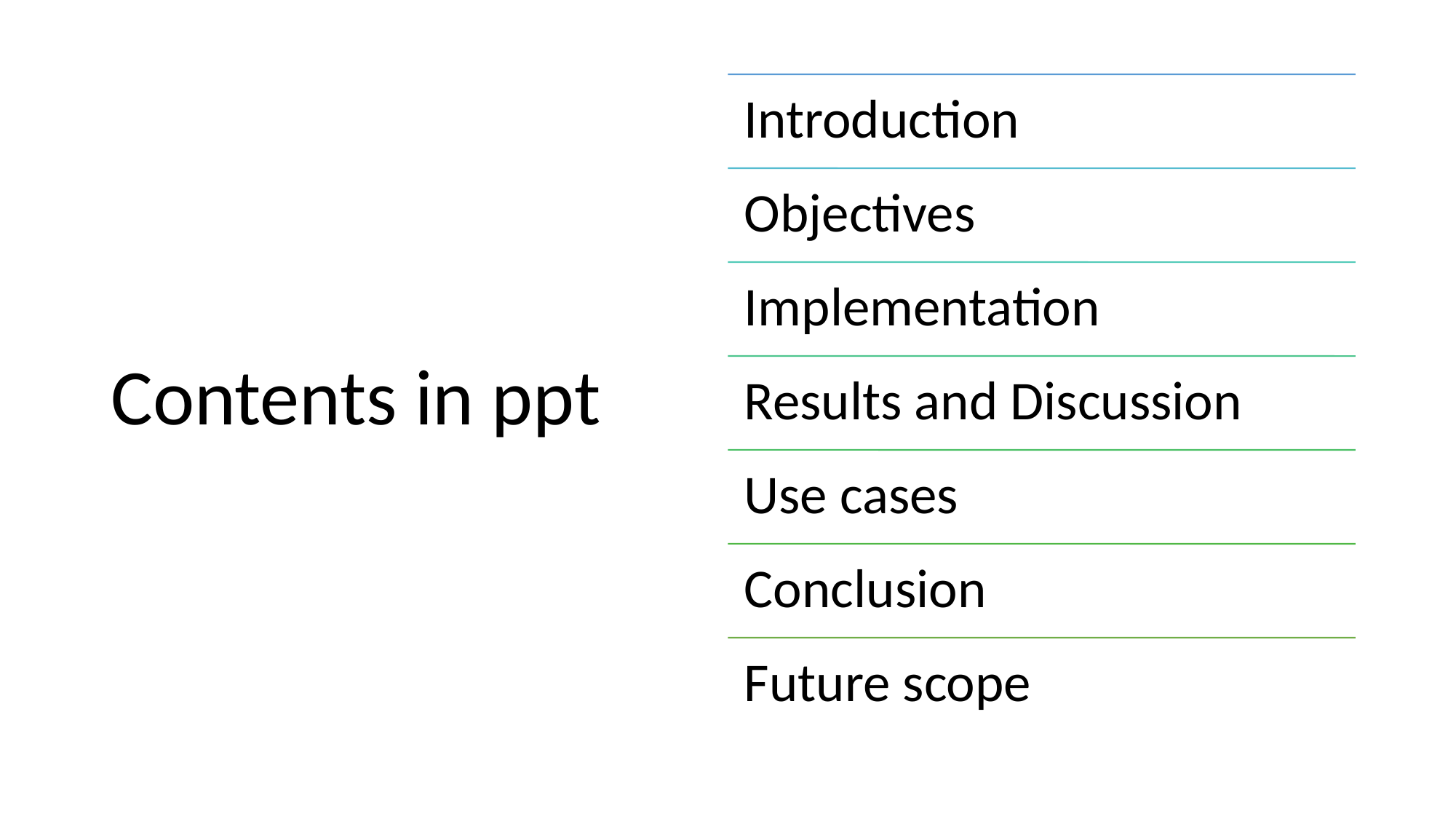

# Contents in ppt
Introduction
Objectives
Implementation
Results and Discussion
Use cases
Conclusion
Future scope